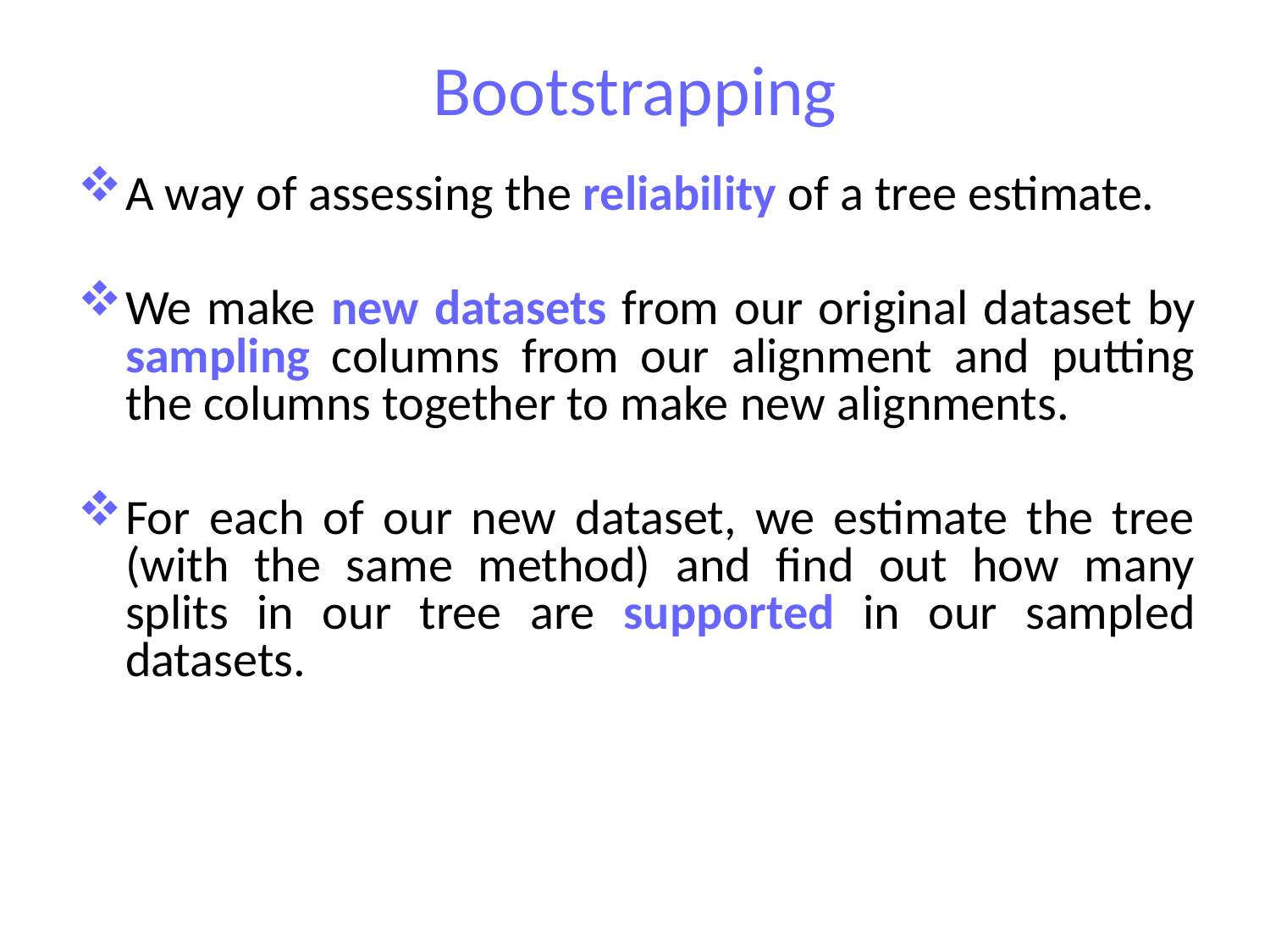

# Bootstrapping
A way of assessing the reliability of a tree estimate.

We make new datasets from our original dataset by sampling columns from our alignment and putting the columns together to make new alignments.

For each of our new dataset, we estimate the tree (with the same method) and find out how many splits in our tree are supported in our sampled datasets.